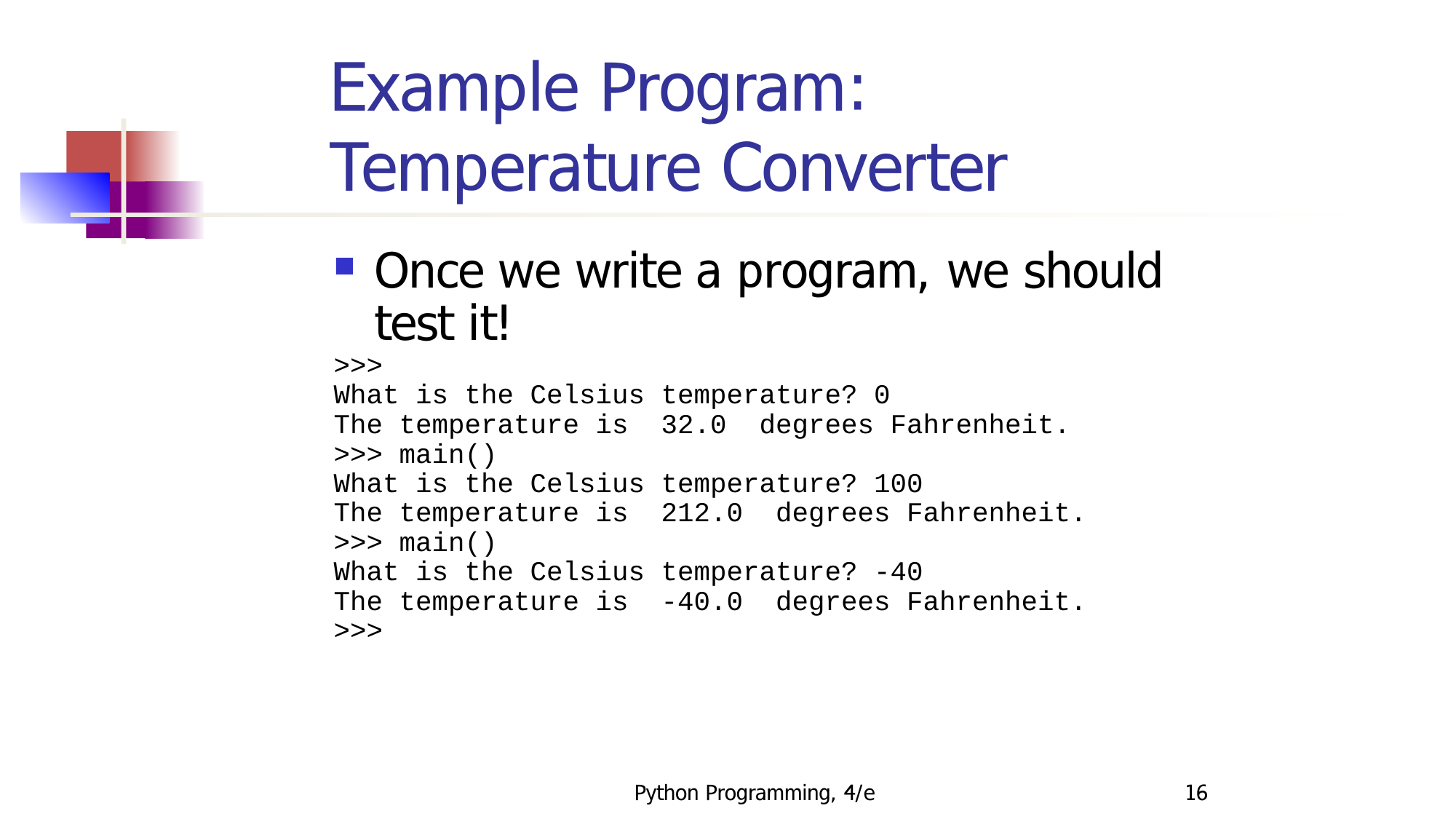

Example Program: Temperature Converter
Once we write a program, we should test it!
>>>
What is the Celsius temperature? 0
The temperature is  32.0  degrees Fahrenheit.
>>> main()
What is the Celsius temperature? 100
The temperature is  212.0  degrees Fahrenheit.
>>> main()
What is the Celsius temperature? -40
The temperature is  -40.0  degrees Fahrenheit.
>>>

Python Programming, 4/e
16